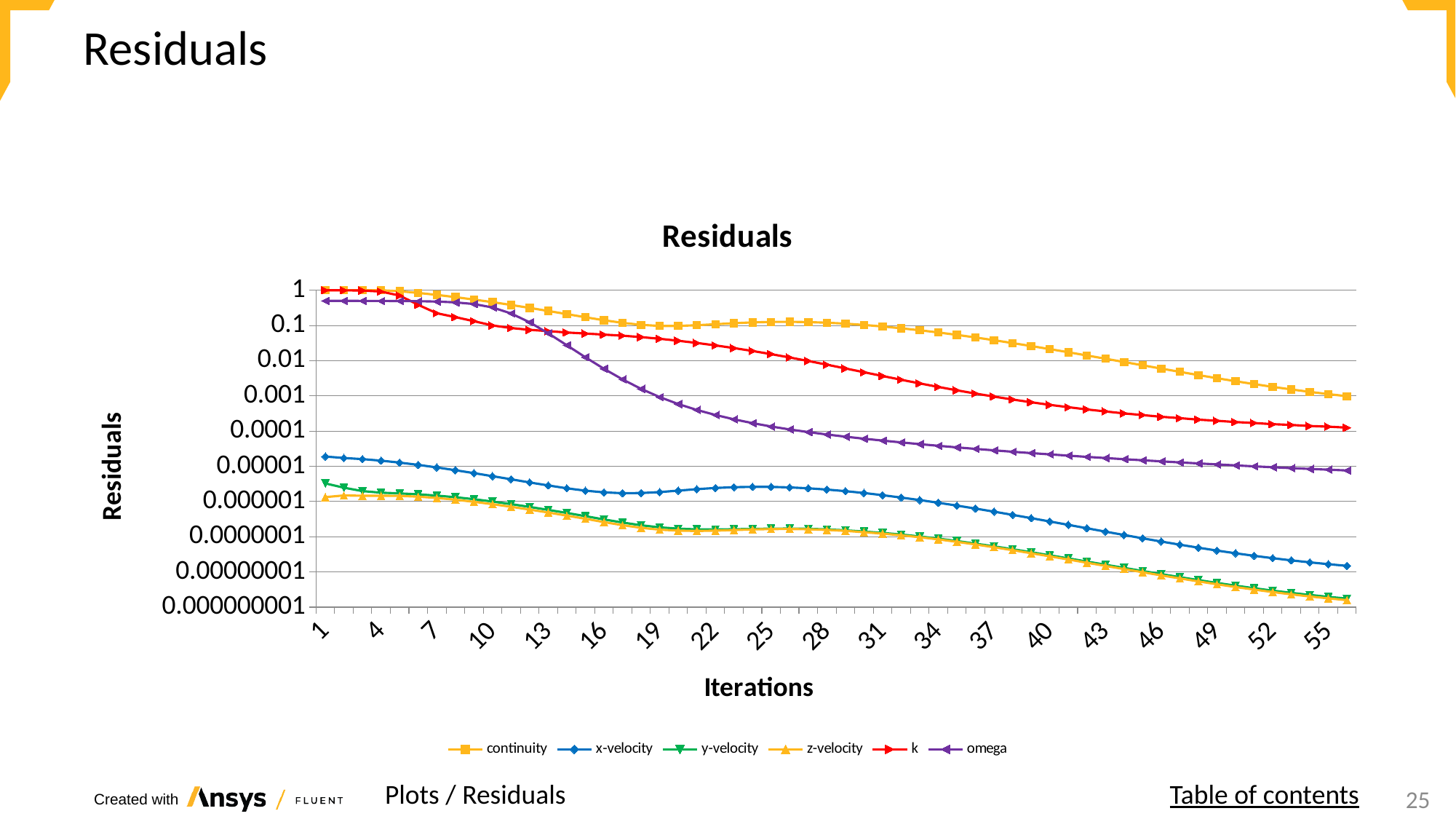

# Residuals

### Chart: Residuals

| Category | continuity | x-velocity | y-velocity | z-velocity | k | omega |
|---|---|---|---|---|---|---|
| 1.0 | 1.0 | 1.8933238e-05 | 3.2590387e-06 | 1.3278898e-06 | 0.99654248 | 0.49926643 |
| 2.0 | 1.0 | 1.7203528e-05 | 2.4621731e-06 | 1.4842953e-06 | 0.99288013 | 0.49878865 |
| 3.0 | 1.0 | 1.5981438e-05 | 1.9716068e-06 | 1.4523152e-06 | 0.97892455 | 0.4979523 |
| 4.0 | 1.0 | 1.4440159e-05 | 1.7773964e-06 | 1.4536257e-06 | 0.91519346 | 0.49644454 |
| 5.0 | 0.93507148 | 1.2744906e-05 | 1.694479e-06 | 1.4370587e-06 | 0.70448565 | 0.4936022 |
| 6.0 | 0.83974858 | 1.0987479e-05 | 1.5953562e-06 | 1.3700351e-06 | 0.38556358 | 0.48798826 |
| 7.0 | 0.7363666 | 9.3043855e-06 | 1.4671215e-06 | 1.2573211e-06 | 0.2221727 | 0.47646317 |
| 8.0 | 0.63640848 | 7.752544e-06 | 1.3210857e-06 | 1.1216427e-06 | 0.17222061 | 0.45254731 |
| 9.0 | 0.54308325 | 6.401138e-06 | 1.1602823e-06 | 9.7954507e-07 | 0.13192048 | 0.40524695 |
| 10.0 | 0.45847813 | 5.2336731e-06 | 9.9604599e-07 | 8.3851165e-07 | 0.099956445 | 0.32438836 |
| 11.0 | 0.38196508 | 4.2657458e-06 | 8.4109225e-07 | 7.0615755e-07 | 0.084460107 | 0.21901761 |
| 12.0 | 0.31450388 | 3.4684909e-06 | 7.0061743e-07 | 5.878221e-07 | 0.07488939 | 0.12262313 |
| 13.0 | 0.25767094 | 2.8508841e-06 | 5.770917e-07 | 4.8528884e-07 | 0.069018967 | 0.059736012 |
| 14.0 | 0.2099151 | 2.3677384e-06 | 4.7188085e-07 | 3.9723126e-07 | 0.063069294 | 0.027377501 |
| 15.0 | 0.17079558 | 2.0278818e-06 | 3.8216823e-07 | 3.2240053e-07 | 0.058828155 | 0.012487145 |
| 16.0 | 0.14046904 | 1.8137775e-06 | 3.0878331e-07 | 2.5981302e-07 | 0.054880306 | 0.0058800597 |
| 17.0 | 0.11851357 | 1.7180464e-06 | 2.5225346e-07 | 2.1204569e-07 | 0.051103793 | 0.0029356818 |
| 18.0 | 0.1037896 | 1.7336327e-06 | 2.1058312e-07 | 1.7844392e-07 | 0.046696169 | 0.0015813748 |
| 19.0 | 0.09695255 | 1.848003e-06 | 1.8396138e-07 | 1.5817786e-07 | 0.041778806 | 0.00092507261 |
| 20.0 | 0.096770189 | 2.030877e-06 | 1.6860939e-07 | 1.4815957e-07 | 0.036731168 | 0.00058648139 |
| 21.0 | 0.10120951 | 2.235482e-06 | 1.6137181e-07 | 1.4562585e-07 | 0.031791247 | 0.00039900921 |
| 22.0 | 0.10823255 | 2.416327e-06 | 1.6018413e-07 | 1.4846185e-07 | 0.027108904 | 0.00028711424 |
| 23.0 | 0.11558767 | 2.5451901e-06 | 1.6254222e-07 | 1.5430874e-07 | 0.022750911 | 0.00021591959 |
| 24.0 | 0.12191442 | 2.6052e-06 | 1.6600076e-07 | 1.6042131e-07 | 0.018811895 | 0.00016833912 |
| 25.0 | 0.12581759 | 2.591077e-06 | 1.6938357e-07 | 1.6473126e-07 | 0.015323548 | 0.00013525729 |
| 26.0 | 0.12673351 | 2.5071062e-06 | 1.7021916e-07 | 1.6543058e-07 | 0.012312637 | 0.00011137479 |
| 27.0 | 0.12452989 | 2.3649316e-06 | 1.672913e-07 | 1.6234074e-07 | 0.0097725219 | 9.3723584e-05 |
| 28.0 | 0.11955609 | 2.1788023e-06 | 1.609297e-07 | 1.5579331e-07 | 0.0076878247 | 8.0165222e-05 |
| 29.0 | 0.11230134 | 1.9652845e-06 | 1.5160459e-07 | 1.4623064e-07 | 0.0060109243 | 6.9465893e-05 |
| 30.0 | 0.1032365 | 1.7391253e-06 | 1.3990799e-07 | 1.3423741e-07 | 0.0046870058 | 6.0808591e-05 |
| 31.0 | 0.093271118 | 1.5087756e-06 | 1.2796992e-07 | 1.2193818e-07 | 0.0036581199 | 5.3668686e-05 |
| 32.0 | 0.083038423 | 1.2935593e-06 | 1.1507233e-07 | 1.0950342e-07 | 0.0028653534 | 4.7679836e-05 |
| 33.0 | 0.072941398 | 1.0962539e-06 | 1.015329e-07 | 9.6606527e-08 | 0.0022572502 | 4.2598058e-05 |
| 34.0 | 0.063095387 | 9.1929376e-07 | 8.8072127e-08 | 8.3740081e-08 | 0.001792215 | 3.8246521e-05 |
| 35.0 | 0.053922574 | 7.6338485e-07 | 7.5323715e-08 | 7.143126e-08 | 0.0014367283 | 3.4491179e-05 |
| 36.0 | 0.045539076 | 6.2835259e-07 | 6.355425e-08 | 6.0091627e-08 | 0.0011625733 | 3.1231639e-05 |
| 37.0 | 0.038060437 | 5.1319251e-07 | 5.312227e-08 | 5.0082802e-08 | 0.00095216238 | 2.8378614e-05 |
| 38.0 | 0.031531425 | 4.1650491e-07 | 4.402387e-08 | 4.1351017e-08 | 0.00078665981 | 2.5880026e-05 |
| 39.0 | 0.025959109 | 3.3624692e-07 | 3.6188058e-08 | 3.3921056e-08 | 0.00065893969 | 2.3717152e-05 |
| 40.0 | 0.021259195 | 2.7046899e-07 | 2.961311e-08 | 2.7677527e-08 | 0.00055608593 | 2.1785731e-05 |
| 41.0 | 0.017327784 | 2.169277e-07 | 2.4166829e-08 | 2.2511348e-08 | 0.00047691855 | 2.0055735e-05 |
| 42.0 | 0.014047981 | 1.7373418e-07 | 1.9649752e-08 | 1.8237644e-08 | 0.00041107336 | 1.8504752e-05 |
| 43.0 | 0.011353649 | 1.3916385e-07 | 1.5953915e-08 | 1.4792112e-08 | 0.00036082909 | 1.7143346e-05 |
| 44.0 | 0.00915054 | 1.1169722e-07 | 1.2985464e-08 | 1.2016322e-08 | 0.00031734235 | 1.5926271e-05 |
| 45.0 | 0.007383563 | 8.9954931e-08 | 1.0590333e-08 | 9.7795855e-09 | 0.00028455091 | 1.48165e-05 |
| 46.0 | 0.0059536755 | 7.2819555e-08 | 8.656207e-09 | 7.9673067e-09 | 0.00025471985 | 1.3808933e-05 |
| 47.0 | 0.004807706 | 5.9304484e-08 | 7.1031337e-09 | 6.5291521e-09 | 0.00023281515 | 1.2893753e-05 |
| 48.0 | 0.0038935227 | 4.8713936e-08 | 5.8568445e-09 | 5.3721266e-09 | 0.00021148244 | 1.2060687e-05 |
| 49.0 | 0.0031741516 | 4.0364746e-08 | 4.8643749e-09 | 4.4565185e-09 | 0.00019635598 | 1.1302945e-05 |
| 50.0 | 0.0026055145 | 3.3822397e-08 | 4.071692e-09 | 3.7226286e-09 | 0.00018040541 | 1.0612011e-05 |
| 51.0 | 0.002158203 | 2.8640441e-08 | 3.4399006e-09 | 3.1430822e-09 | 0.00016965856 | 9.9863474e-06 |
| 52.0 | 0.0018016754 | 2.455653e-08 | 2.9373147e-09 | 2.6759313e-09 | 0.00015726358 | 9.4124854e-06 |
| 53.0 | 0.0015217562 | 2.1284518e-08 | 2.5379381e-09 | 2.3058948e-09 | 0.00014939977 | 8.8860064e-06 |
| 54.0 | 0.0012979962 | 1.8680543e-08 | 2.21878e-09 | 2.0061017e-09 | 0.0001393747 | 8.4191877e-06 |
| 55.0 | 0.0011205331 | 1.655848e-08 | 1.9572957e-09 | 1.7695022e-09 | 0.00013355268 | 8.0112908e-06 |
| 56.0 | 0.00097681768 | 1.4840688e-08 | 1.7482367e-09 | 1.5766563e-09 | 0.00012532582 | 7.6246991e-06 |
Plots / Residuals
Table of contents
25